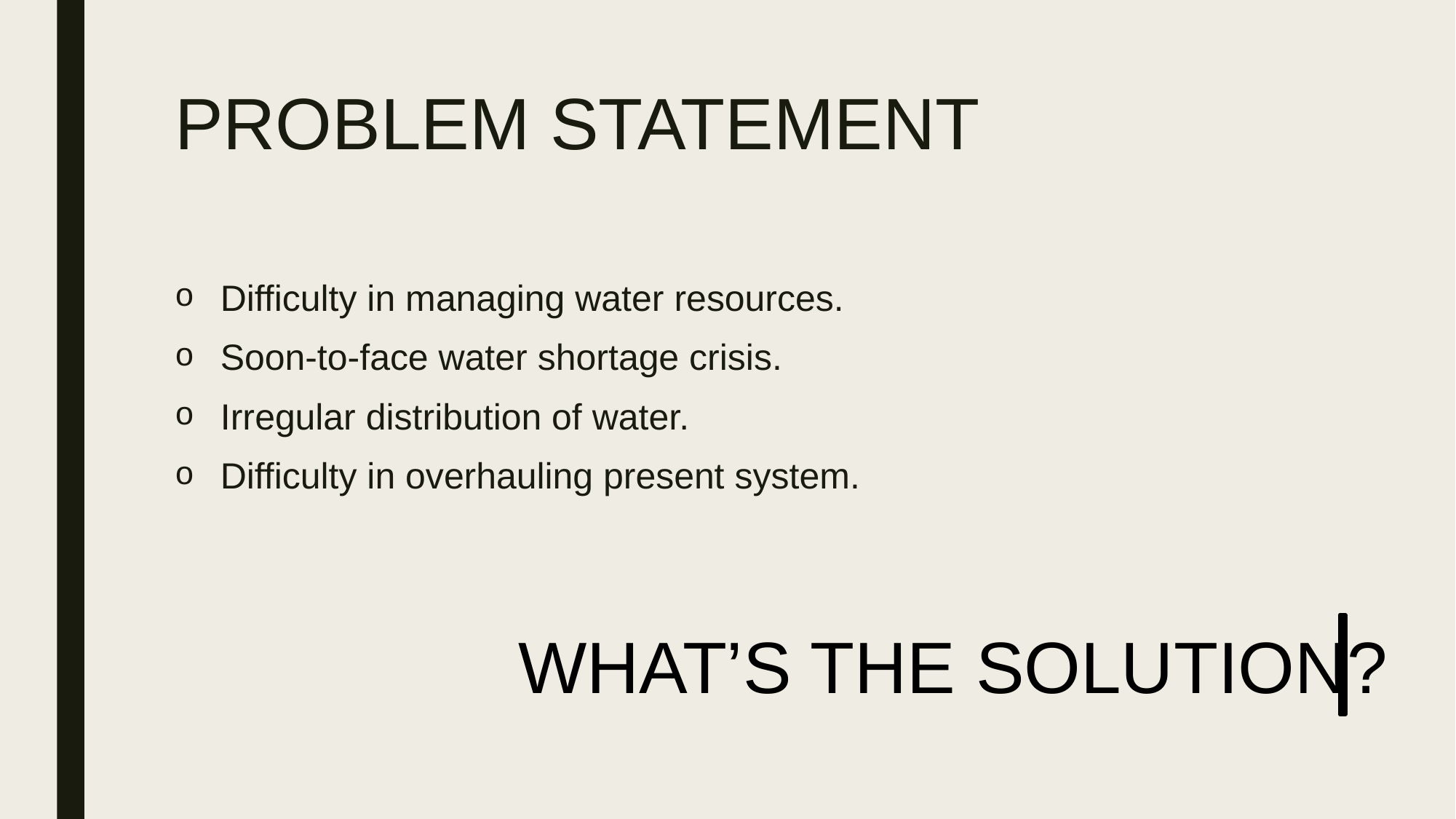

# PROBLEM STATEMENT
Difficulty in managing water resources.
Soon-to-face water shortage crisis.
Irregular distribution of water.
Difficulty in overhauling present system.
WHAT’S THE SOLUTION?